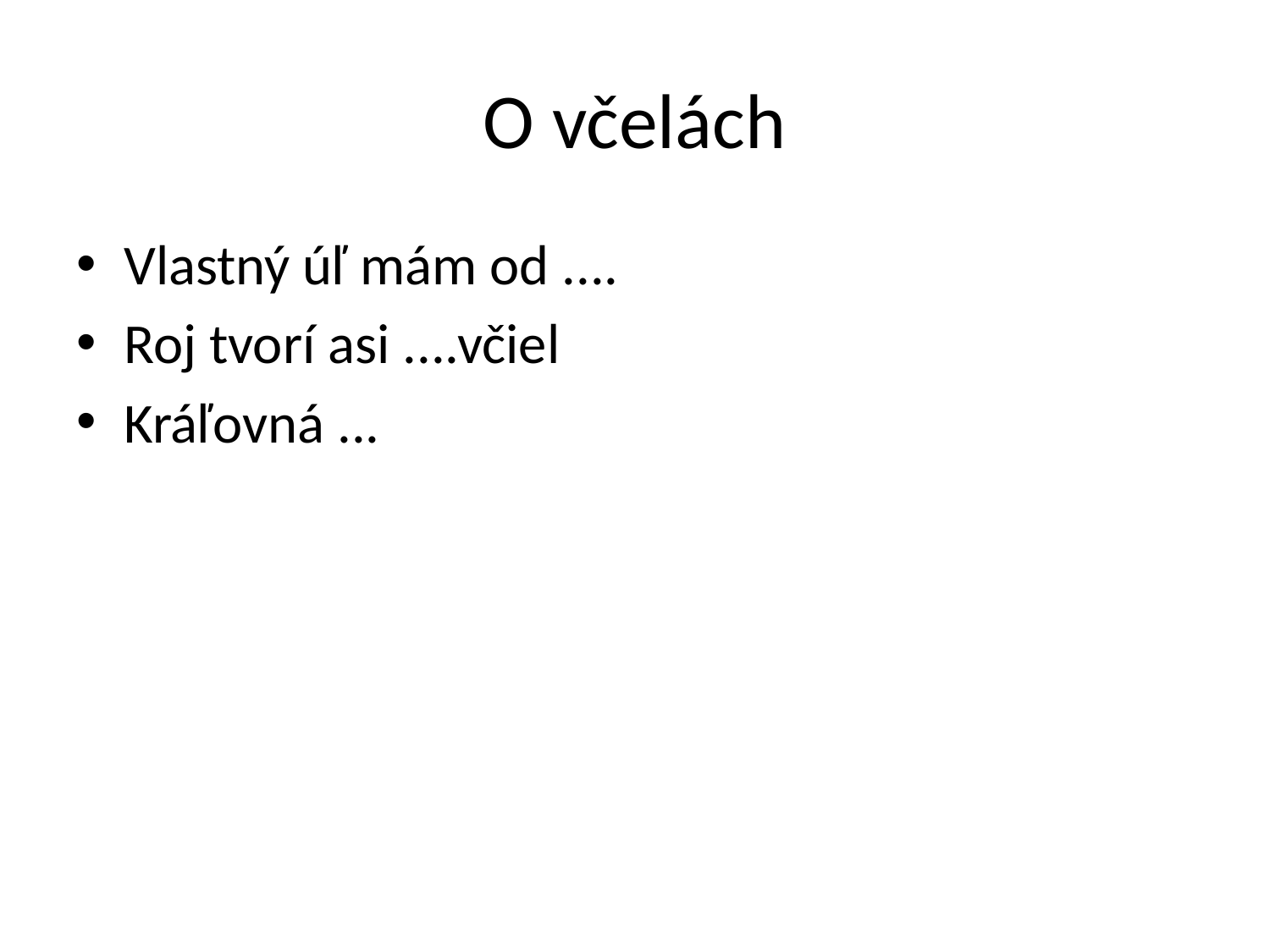

# O včelách
Vlastný úľ mám od ....
Roj tvorí asi ....včiel
Kráľovná ...